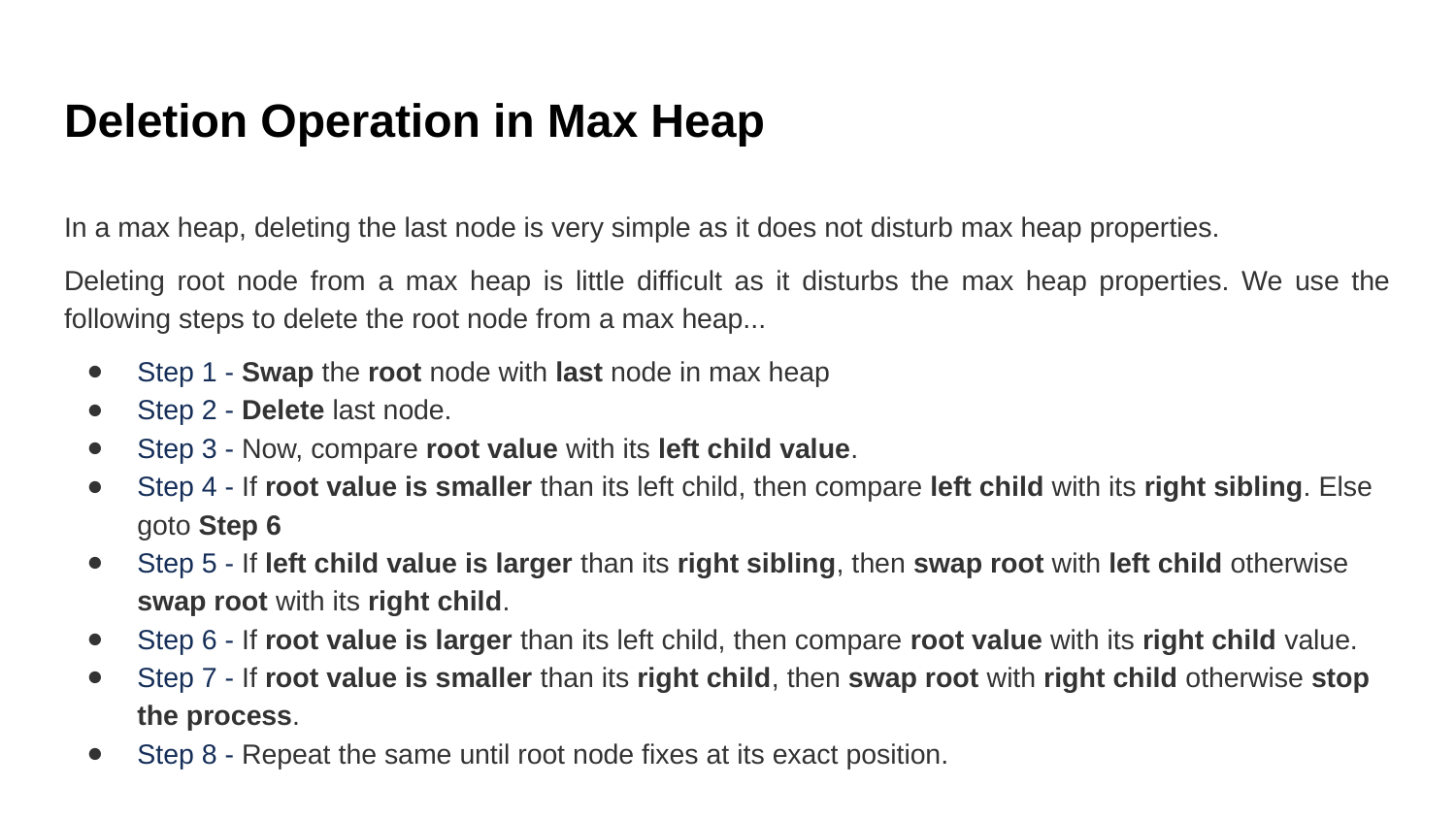

# Deletion Operation in Max Heap
In a max heap, deleting the last node is very simple as it does not disturb max heap properties.
Deleting root node from a max heap is little difficult as it disturbs the max heap properties. We use the following steps to delete the root node from a max heap...
Step 1 - Swap the root node with last node in max heap
Step 2 - Delete last node.
Step 3 - Now, compare root value with its left child value.
Step 4 - If root value is smaller than its left child, then compare left child with its right sibling. Else goto Step 6
Step 5 - If left child value is larger than its right sibling, then swap root with left child otherwise swap root with its right child.
Step 6 - If root value is larger than its left child, then compare root value with its right child value.
Step 7 - If root value is smaller than its right child, then swap root with right child otherwise stop the process.
Step 8 - Repeat the same until root node fixes at its exact position.